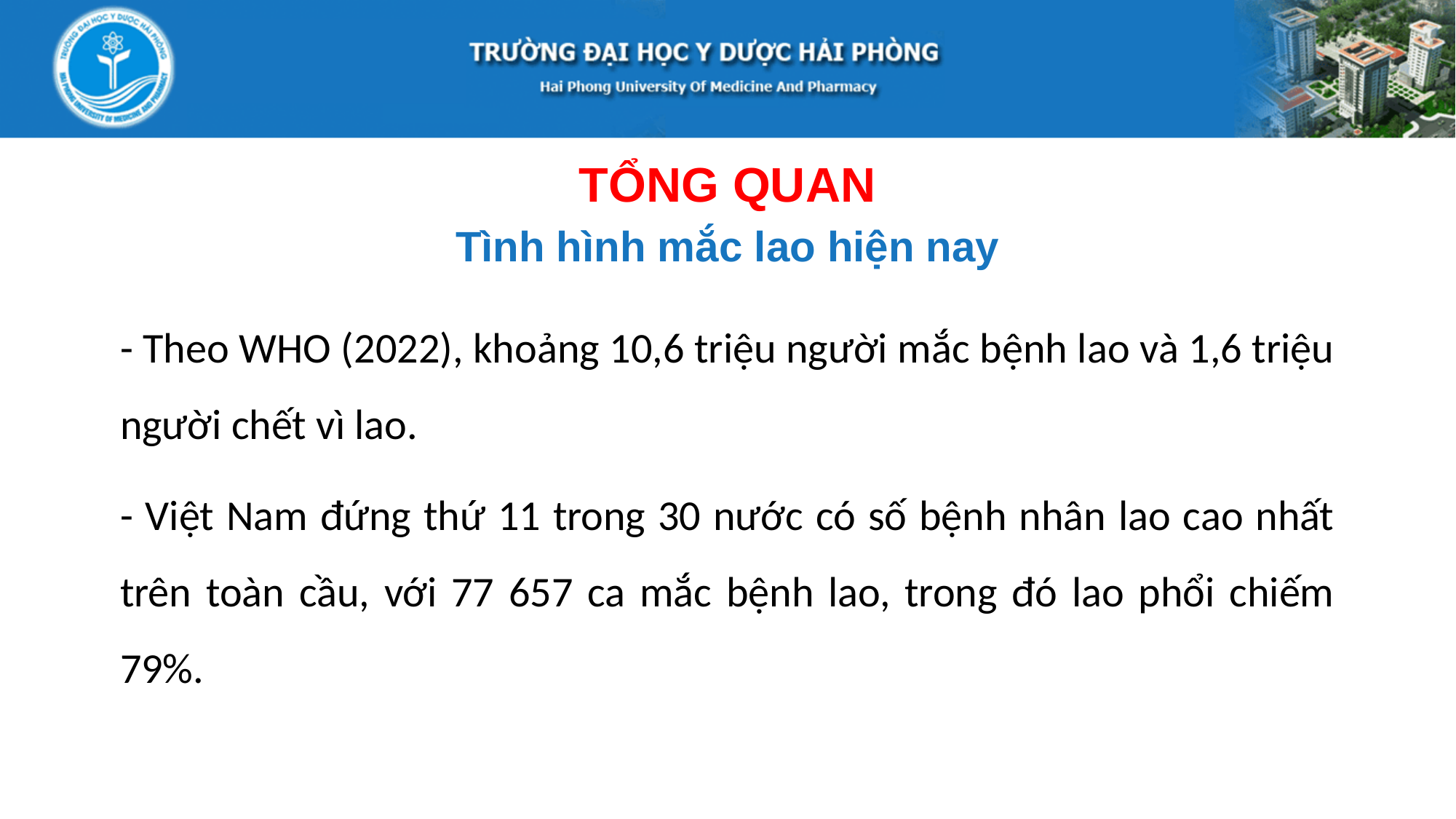

TỔNG QUAN
Tình hình mắc lao hiện nay
- Theo WHO (2022), khoảng 10,6 triệu người mắc bệnh lao và 1,6 triệu người chết vì lao.
- Việt Nam đứng thứ 11 trong 30 nước có số bệnh nhân lao cao nhất trên toàn cầu, với 77 657 ca mắc bệnh lao, trong đó lao phổi chiếm 79%.